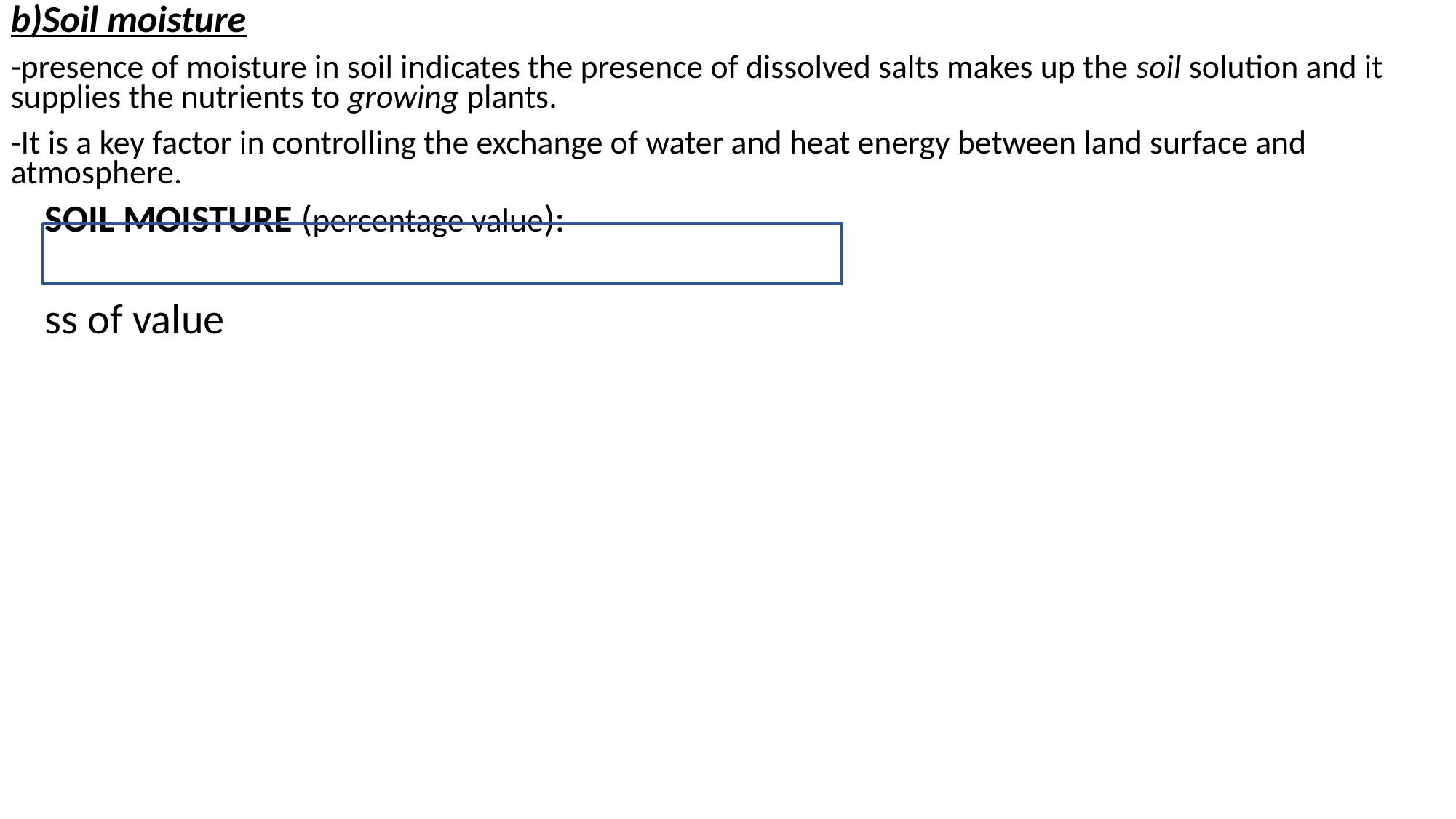

b)Soil moisture
-presence of moisture in soil indicates the presence of dissolved salts makes up the soil solution and it supplies the nutrients to growing plants.
-It is a key factor in controlling the exchange of water and heat energy between land surface and atmosphere.
    SOIL MOISTURE (percentage value):

    ss of value